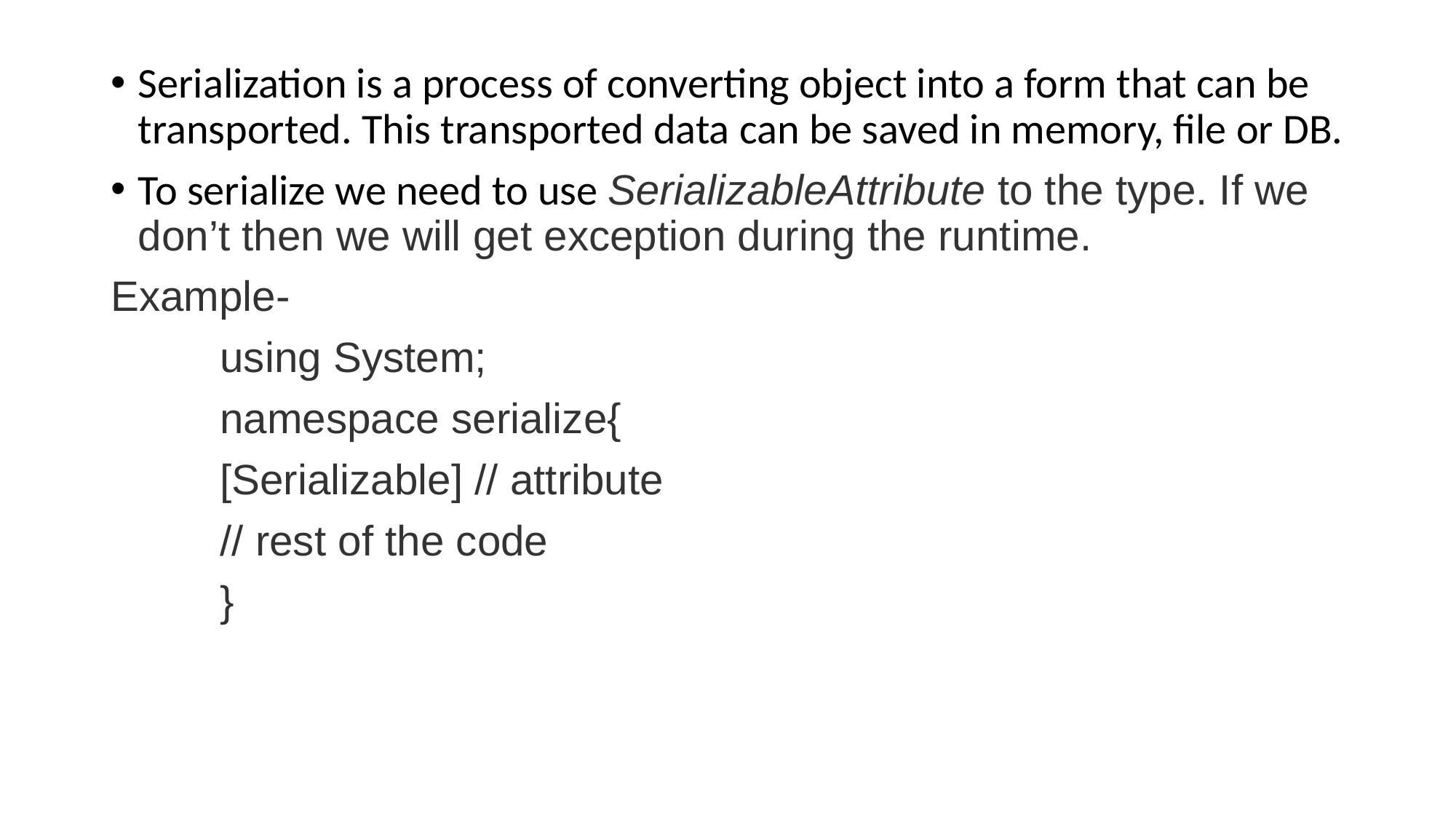

Serialization is a process of converting object into a form that can be transported. This transported data can be saved in memory, file or DB.
To serialize we need to use SerializableAttribute to the type. If we don’t then we will get exception during the runtime.
Example-
	using System;
	namespace serialize{
	[Serializable] // attribute
	// rest of the code
	}